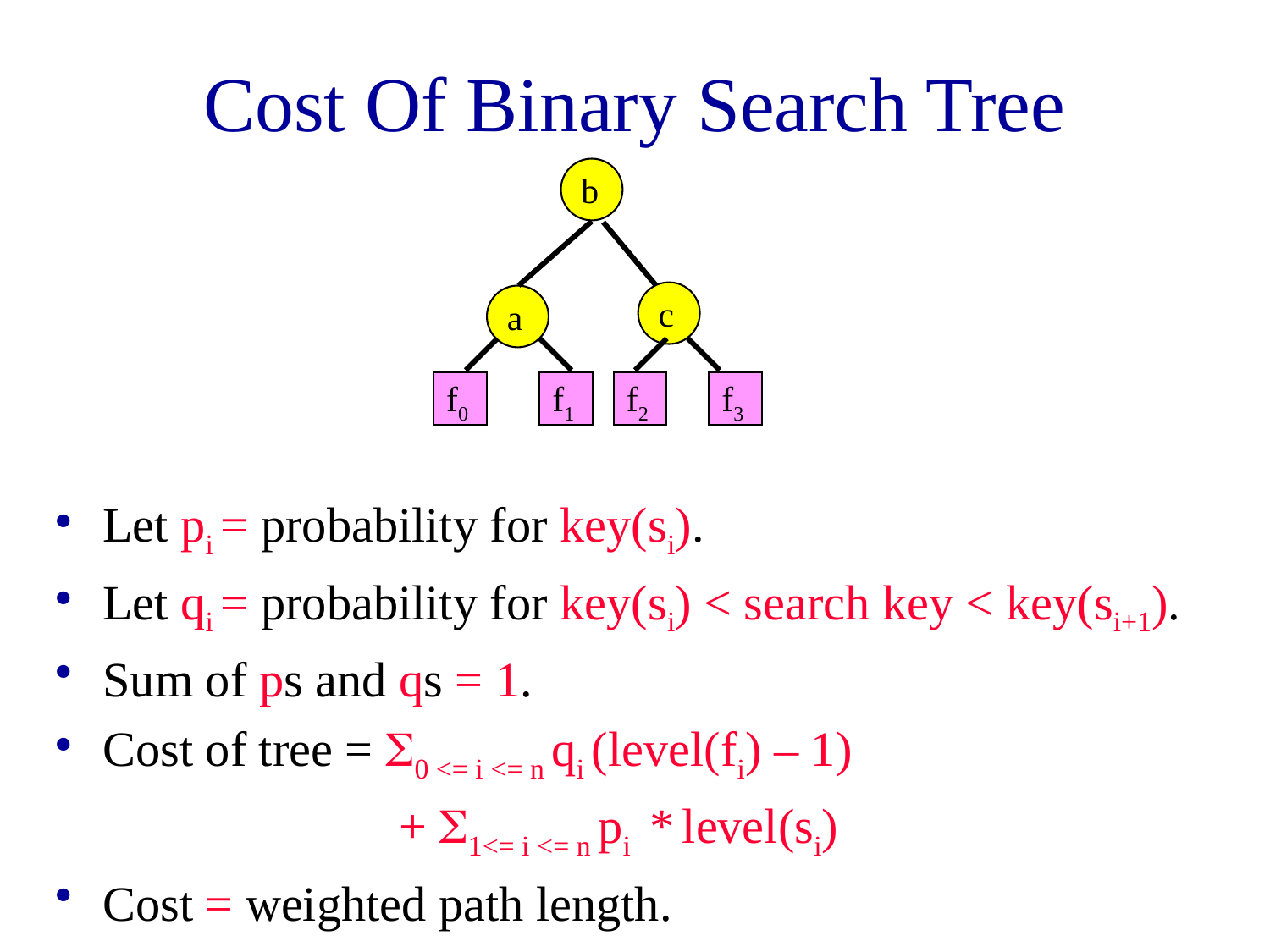

# Cost Of Binary Search Tree

b

c
a

f0
f1
f2
f3

Let pi = probability for key(si).
Let qi = probability for key(si) < search key < key(si+1).
Sum of ps and qs = 1.
Cost of tree = Σ0 <= i <= n qi (level(fi) – 1)
                            + Σ1<= i <= n pi  * level(si)
Cost = weighted path length.